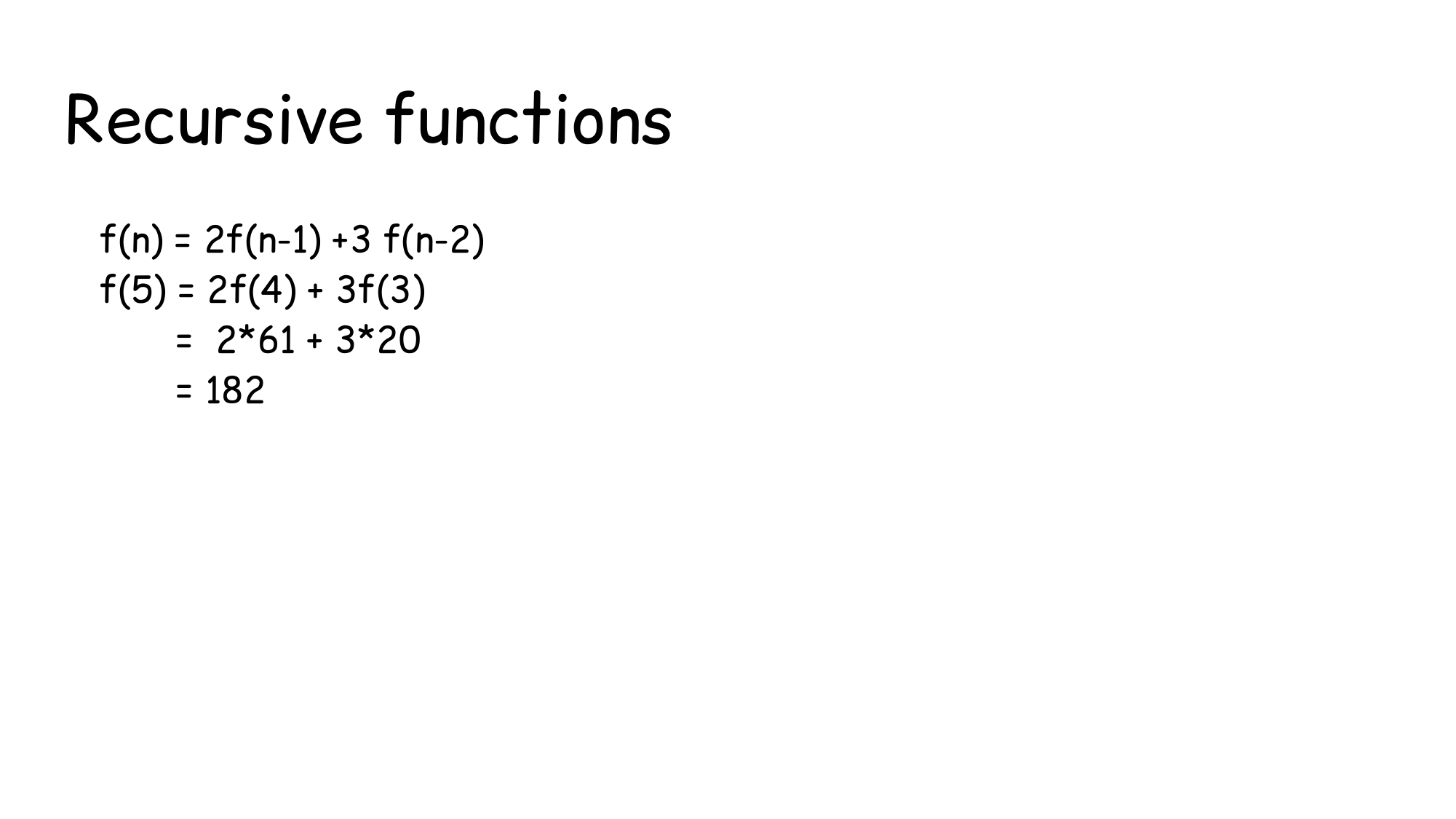

# Recursive functions
f(n) = 2f(n-1) +3 f(n-2)
f(5) = 2f(4) + 3f(3)
       =  2*61 + 3*20
       = 182